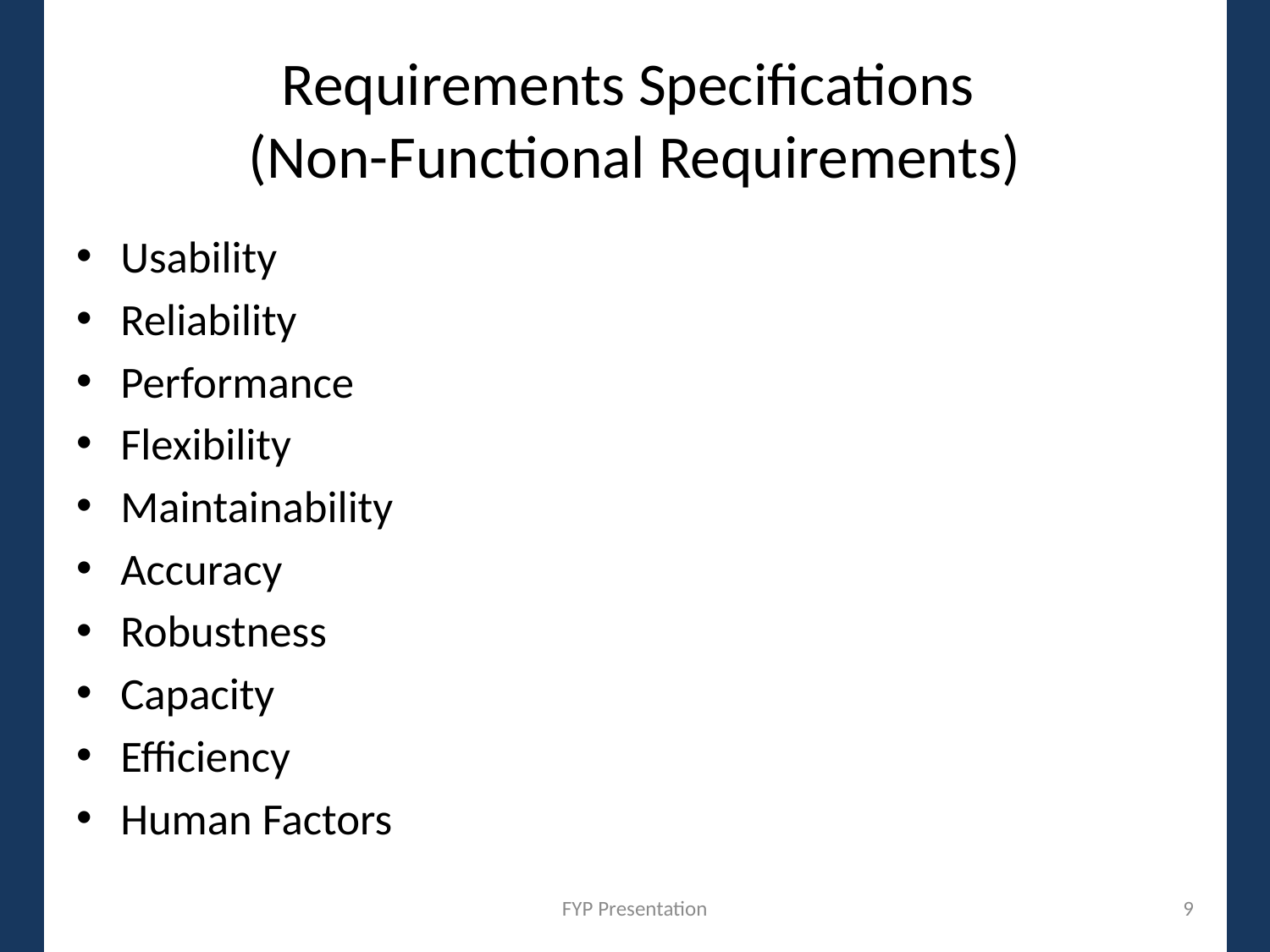

# Requirements Specifications (Non-Functional Requirements)
Usability
Reliability
Performance
Flexibility
Maintainability
Accuracy
Robustness
Capacity
Efficiency
Human Factors

FYP Presentation
9